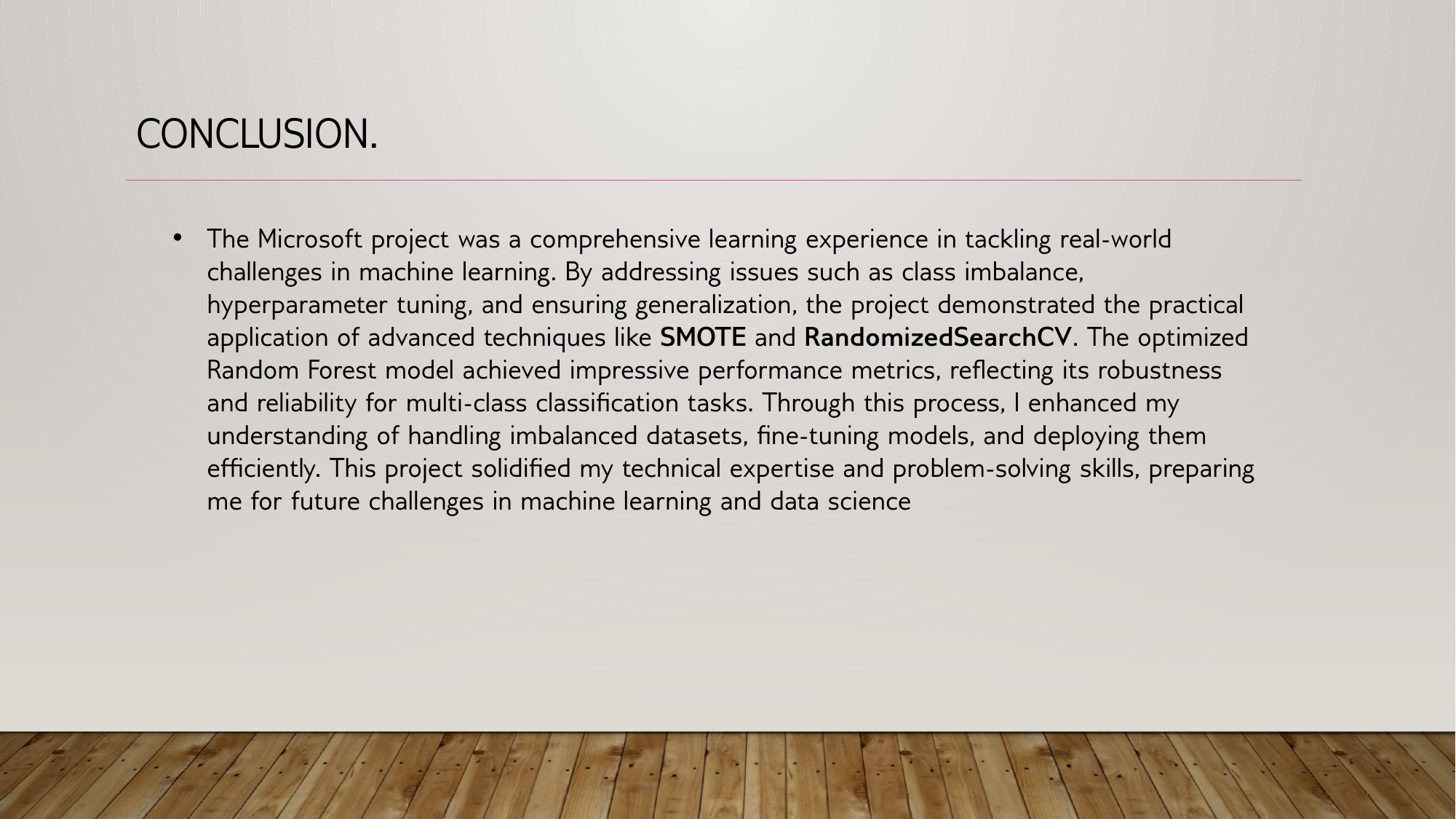

CONCLUSION.
The Microsoft project was a comprehensive learning experience in tackling real-world challenges in machine learning. By addressing issues such as class imbalance, hyperparameter tuning, and ensuring generalization, the project demonstrated the practical application of advanced techniques like SMOTE and RandomizedSearchCV. The optimized Random Forest model achieved impressive performance metrics, reflecting its robustness and reliability for multi-class classification tasks. Through this process, I enhanced my understanding of handling imbalanced datasets, fine-tuning models, and deploying them efficiently. This project solidified my technical expertise and problem-solving skills, preparing me for future challenges in machine learning and data science